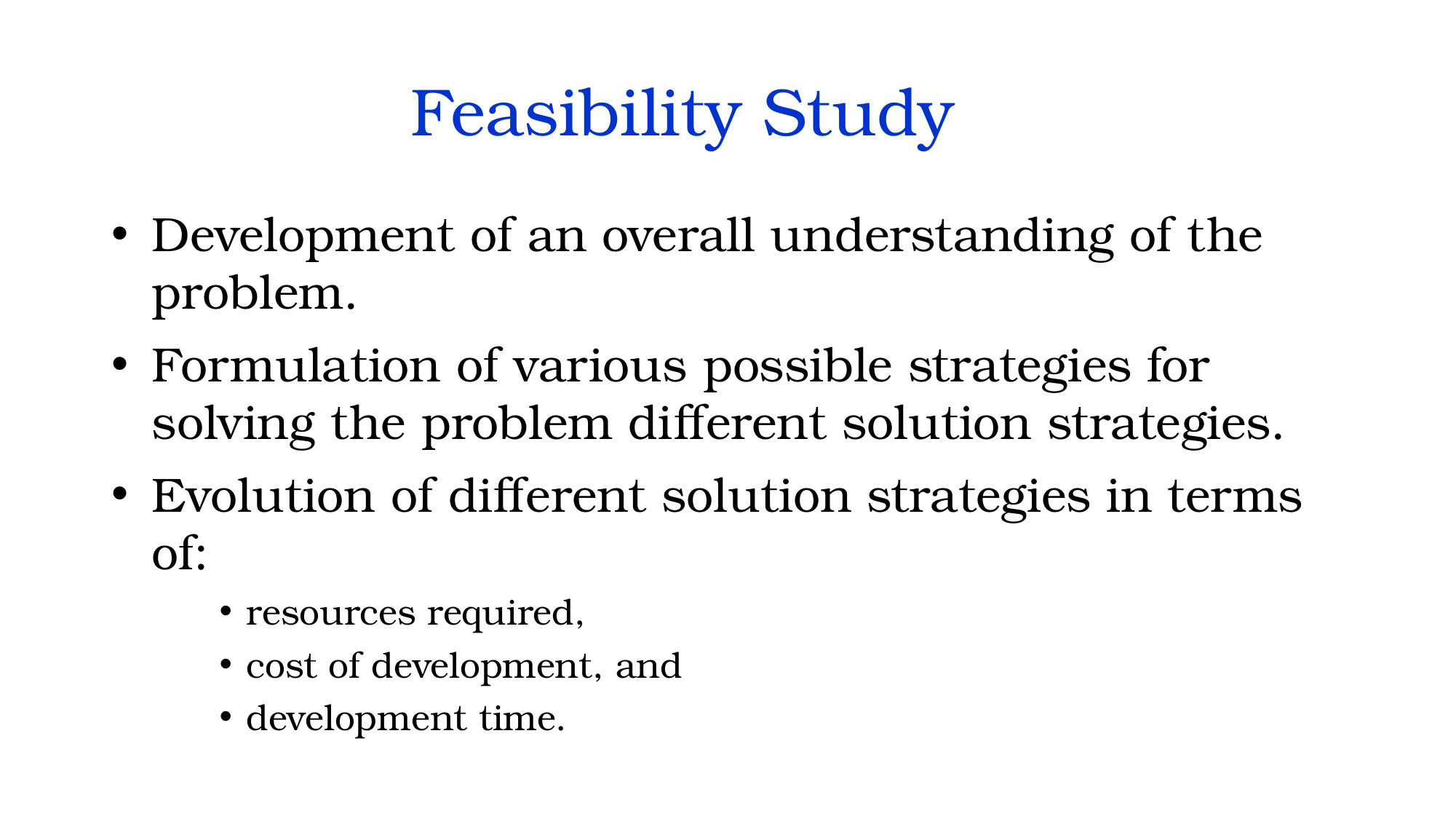

# Feasibility Study
Development of an overall understanding of the problem.
Formulation of various possible strategies for solving the problem different solution strategies.
Evolution of different solution strategies in terms of:
resources required,
cost of development, and
development time.